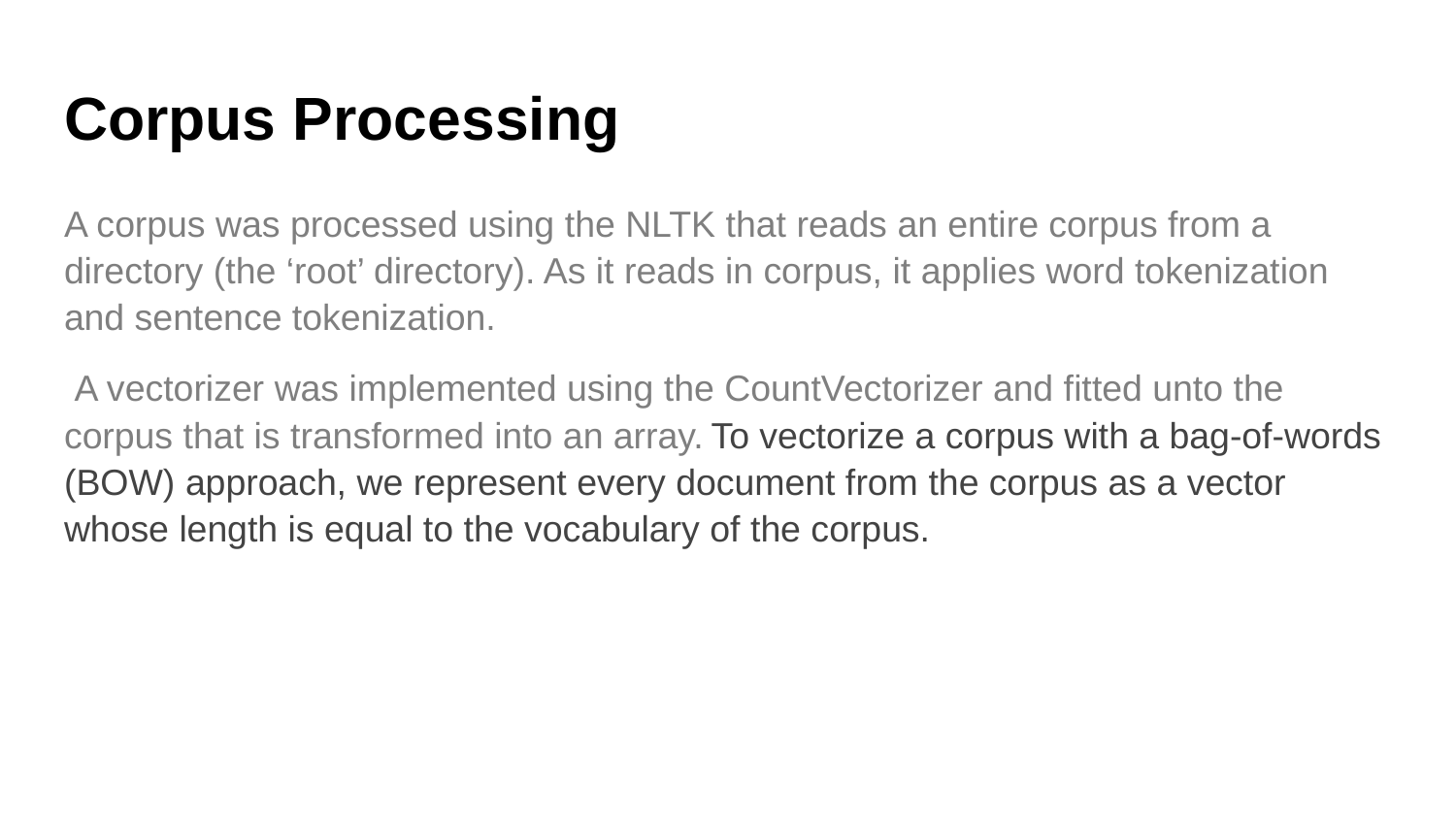

# Corpus Processing
A corpus was processed using the NLTK that reads an entire corpus from a directory (the ‘root’ directory). As it reads in corpus, it applies word tokenization and sentence tokenization.
 A vectorizer was implemented using the CountVectorizer and fitted unto the corpus that is transformed into an array. To vectorize a corpus with a bag-of-words (BOW) approach, we represent every document from the corpus as a vector whose length is equal to the vocabulary of the corpus.